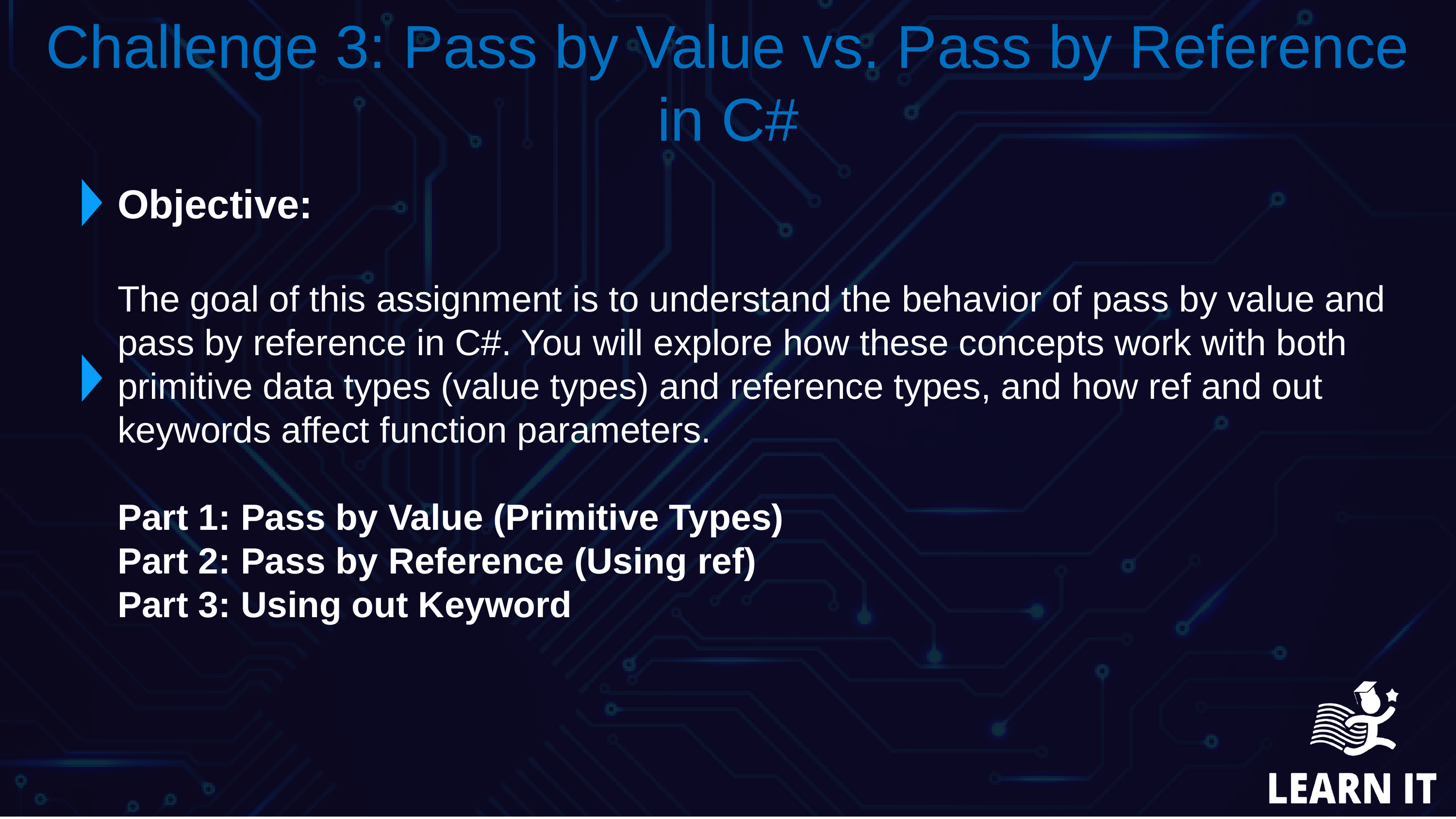

Challenge 3: Pass by Value vs. Pass by Reference in C#
Objective:

The goal of this assignment is to understand the behavior of pass by value and pass by reference in C#. You will explore how these concepts work with both primitive data types (value types) and reference types, and how ref and out keywords affect function parameters.

Part 1: Pass by Value (Primitive Types)
Part 2: Pass by Reference (Using ref)
Part 3: Using out Keyword